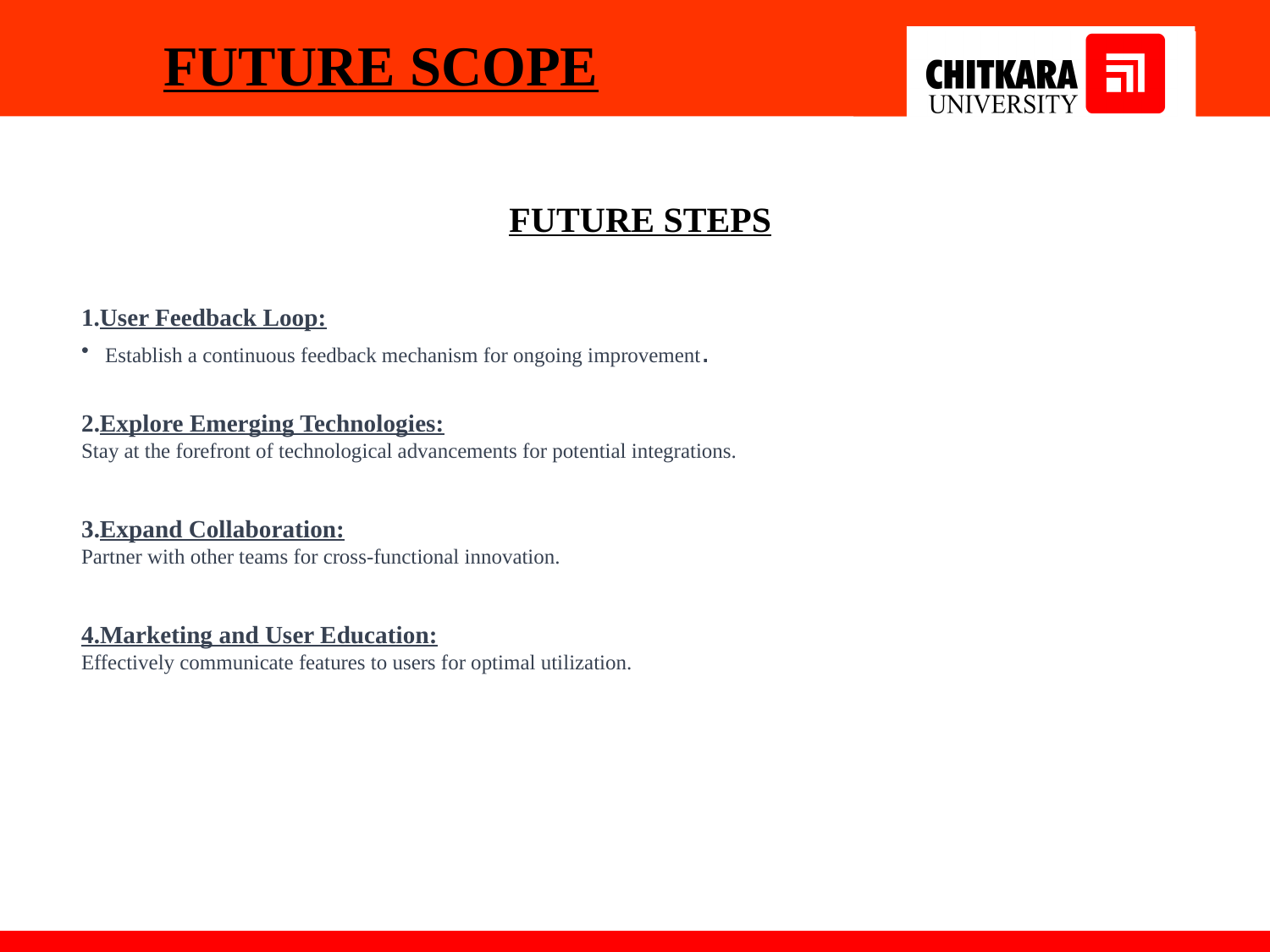

# FUTURE SCOPE
FUTURE STEPS

User Feedback Loop:
Establish a continuous feedback mechanism for ongoing improvement.

2.Explore Emerging Technologies:
Stay at the forefront of technological advancements for potential integrations.

3.Expand Collaboration:
Partner with other teams for cross-functional innovation.

4.Marketing and User Education:
Effectively communicate features to users for optimal utilization.